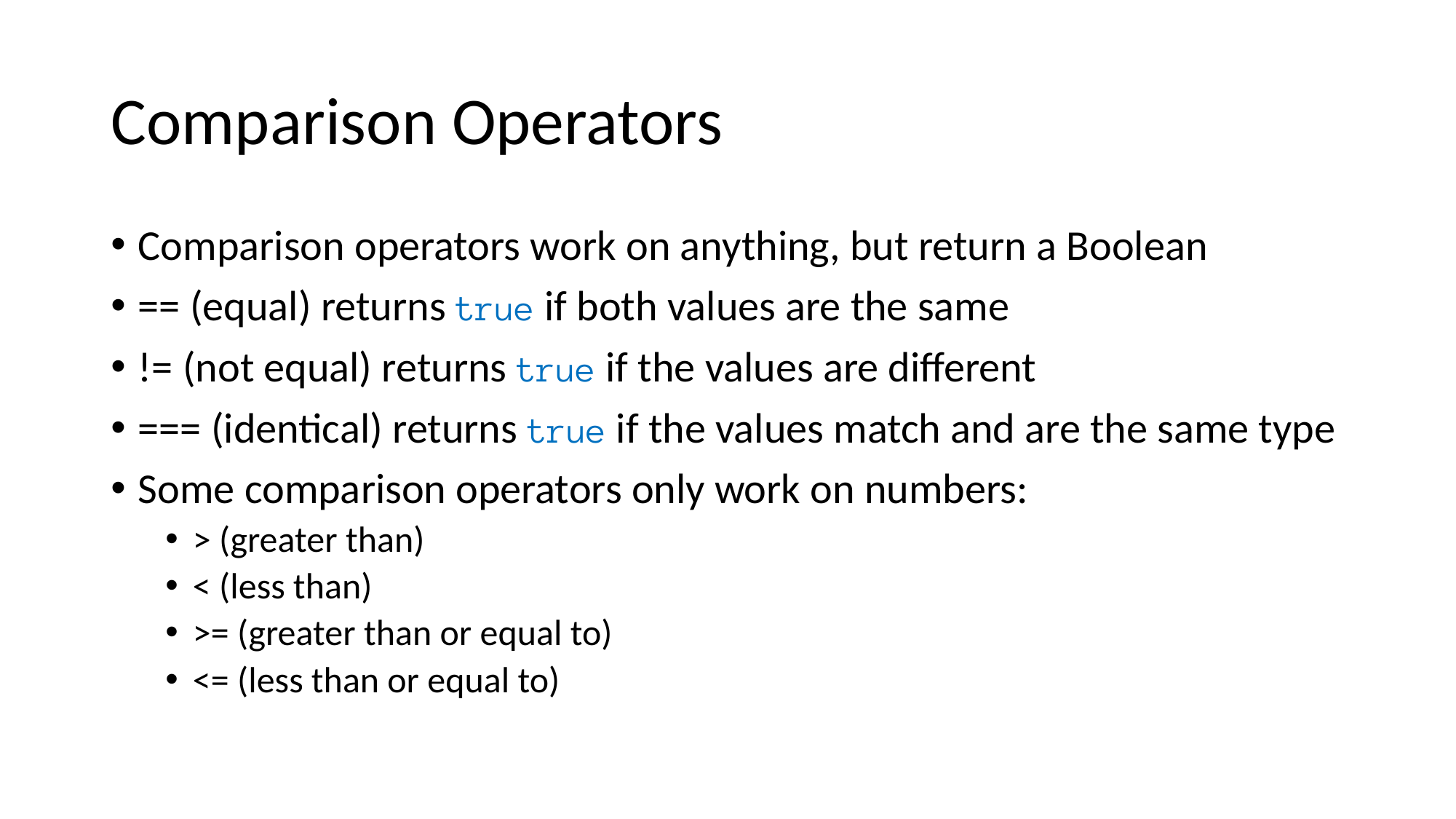

# Comparison Operators
Comparison operators work on anything, but return a Boolean
== (equal) returns true if both values are the same
!= (not equal) returns true if the values are different
=== (identical) returns true if the values match and are the same type
Some comparison operators only work on numbers:
> (greater than)
< (less than)
>= (greater than or equal to)
<= (less than or equal to)